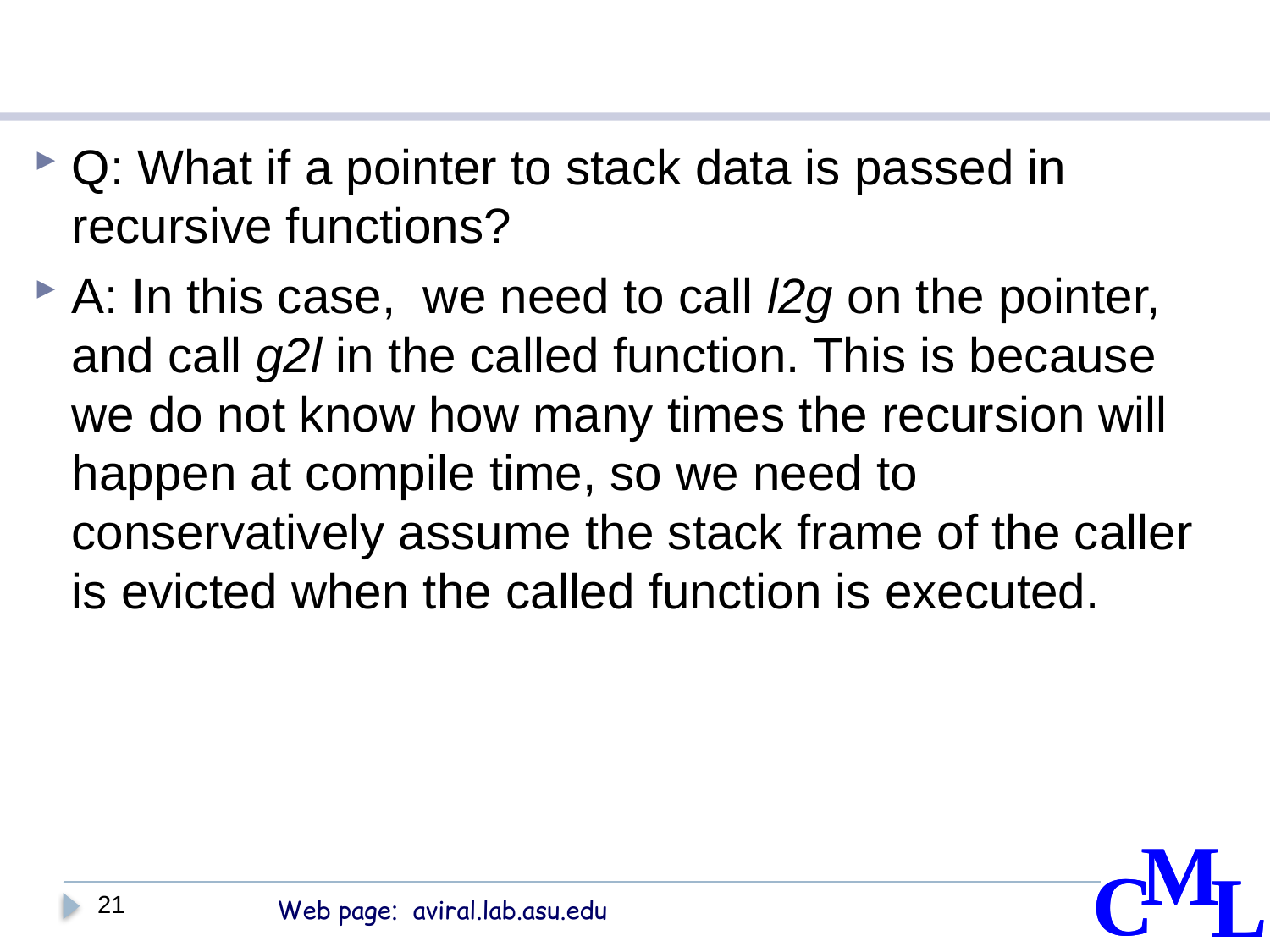

Q: What if a pointer to stack data is passed in recursive functions?
A: In this case,  we need to call l2g on the pointer, and call g2l in the called function. This is because we do not know how many times the recursion will happen at compile time, so we need to conservatively assume the stack frame of the caller is evicted when the called function is executed.
21